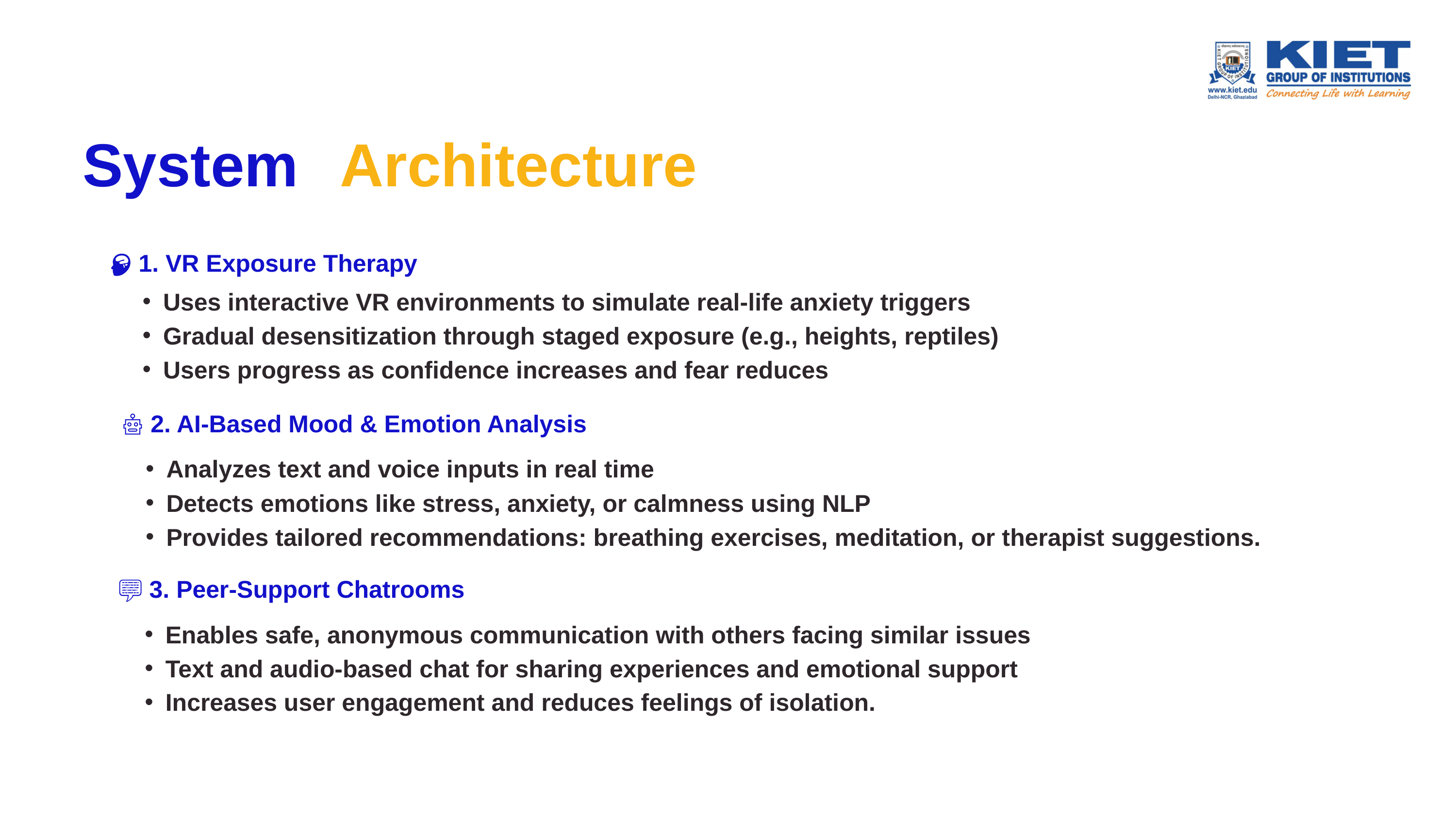

System
Architecture
🧠 1. VR Exposure Therapy
Uses interactive VR environments to simulate real-life anxiety triggers
Gradual desensitization through staged exposure (e.g., heights, reptiles)
Users progress as confidence increases and fear reduces
🤖 2. AI-Based Mood & Emotion Analysis
Analyzes text and voice inputs in real time
Detects emotions like stress, anxiety, or calmness using NLP
Provides tailored recommendations: breathing exercises, meditation, or therapist suggestions.
💬 3. Peer-Support Chatrooms
Enables safe, anonymous communication with others facing similar issues
Text and audio-based chat for sharing experiences and emotional support
Increases user engagement and reduces feelings of isolation.